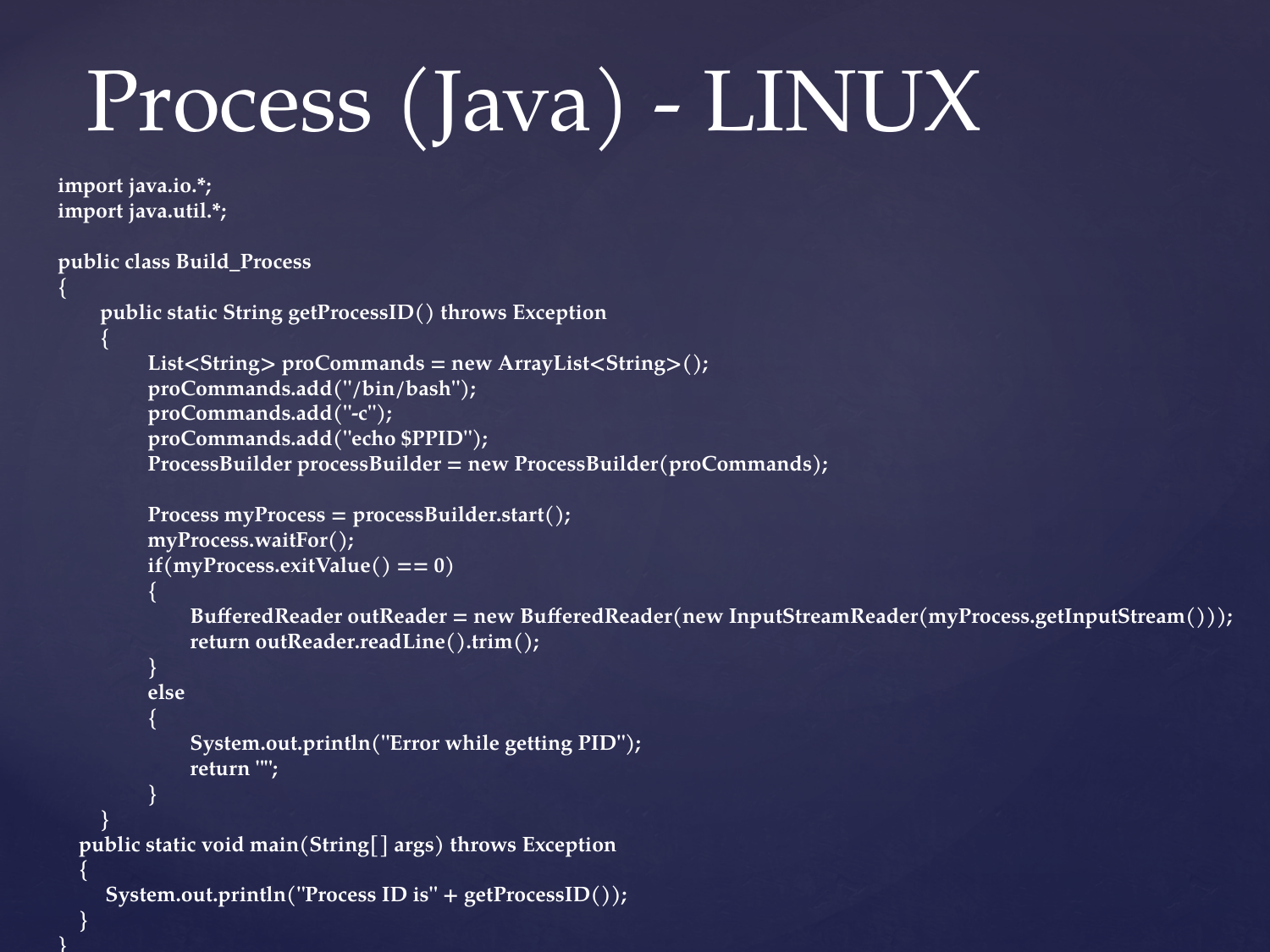

# Process (Java) - LINUX
import java.io.*;
import java.util.*;

public class Build_Process
{
        public static String getProcessID() throws Exception
        {
                 List<String> proCommands = new ArrayList<String>();
                 proCommands.add("/bin/bash");
                 proCommands.add("-c");
                 proCommands.add("echo $PPID");
                 ProcessBuilder processBuilder = new ProcessBuilder(proCommands);

                 Process myProcess = processBuilder.start();
                 myProcess.waitFor();
                 if(myProcess.exitValue() == 0)
                 {
                         BufferedReader outReader = new BufferedReader(new InputStreamReader(myProcess.getInputStream()));
                         return outReader.readLine().trim();
                 }
                 else
                 {
                         System.out.println("Error while getting PID");
                         return "";
                 }
        }
    public static void main(String[] args) throws Exception
    {
         System.out.println("Process ID is" + getProcessID());
    }
}